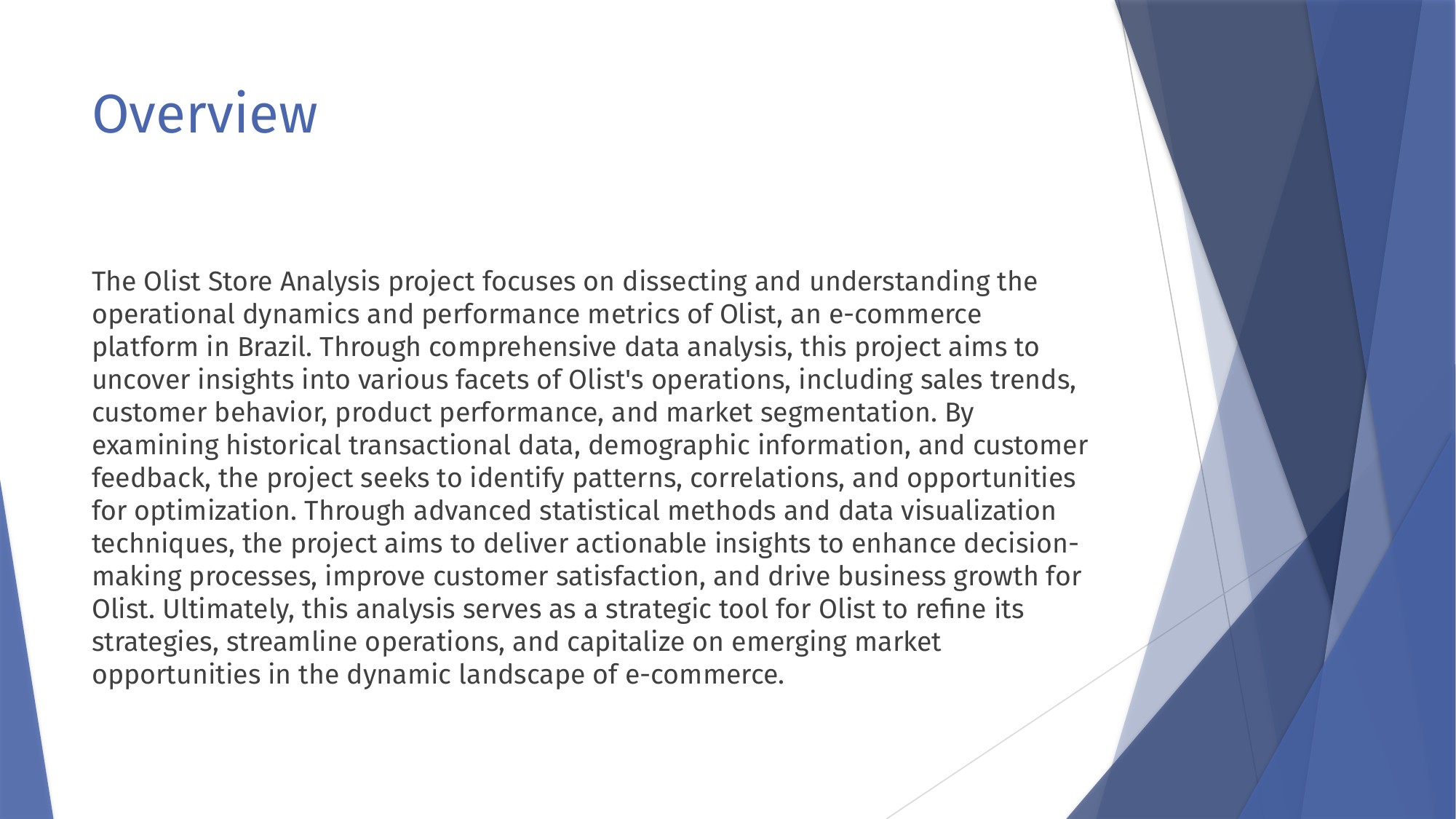

# Overview
The Olist Store Analysis project focuses on dissecting and understanding the operational dynamics and performance metrics of Olist, an e-commerce platform in Brazil. Through comprehensive data analysis, this project aims to uncover insights into various facets of Olist's operations, including sales trends, customer behavior, product performance, and market segmentation. By examining historical transactional data, demographic information, and customer feedback, the project seeks to identify patterns, correlations, and opportunities for optimization. Through advanced statistical methods and data visualization techniques, the project aims to deliver actionable insights to enhance decision-making processes, improve customer satisfaction, and drive business growth for Olist. Ultimately, this analysis serves as a strategic tool for Olist to refine its strategies, streamline operations, and capitalize on emerging market opportunities in the dynamic landscape of e-commerce.